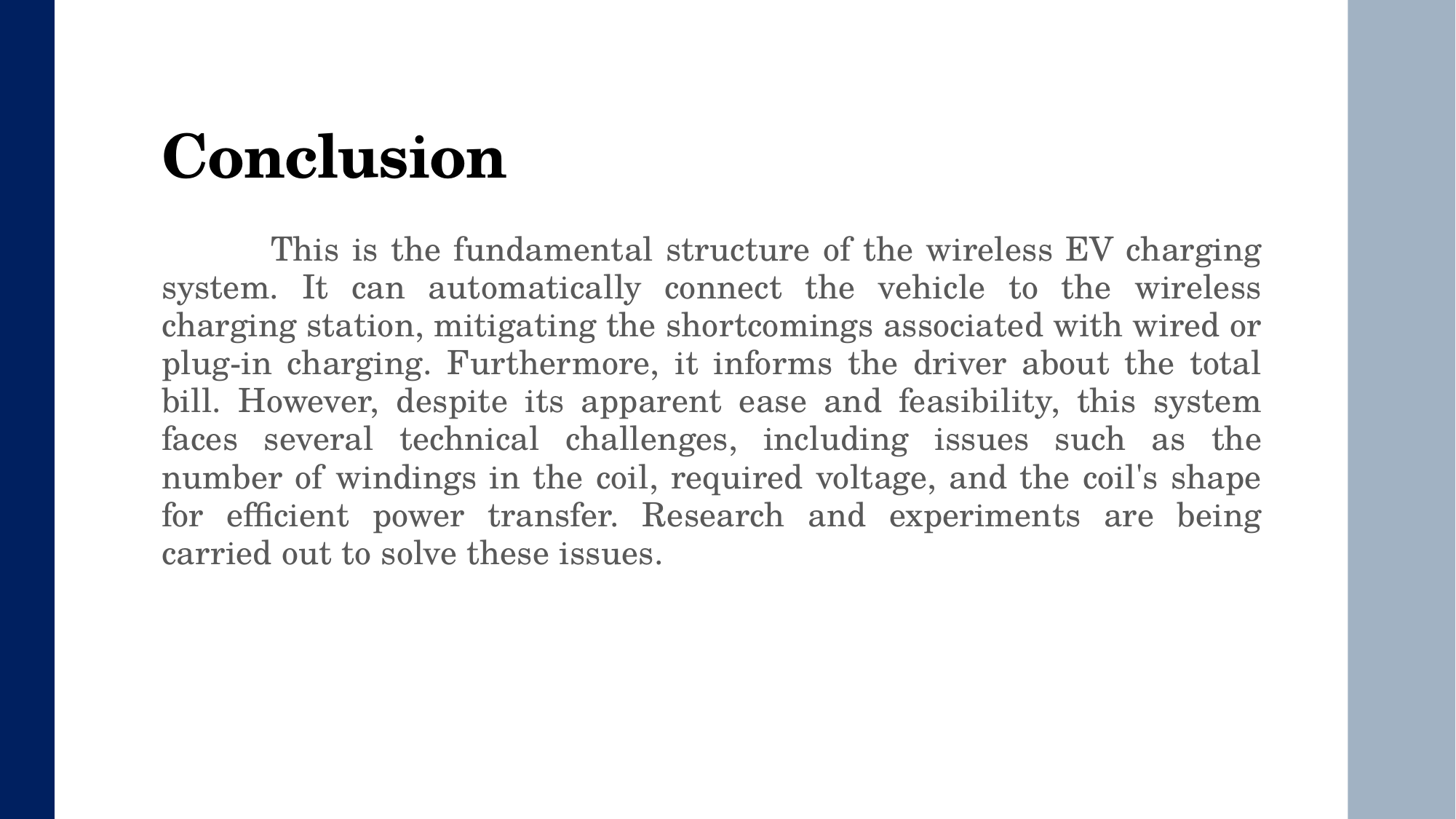

# Conclusion
	This is the fundamental structure of the wireless EV charging system. It can automatically connect the vehicle to the wireless charging station, mitigating the shortcomings associated with wired or plug-in charging. Furthermore, it informs the driver about the total bill. However, despite its apparent ease and feasibility, this system faces several technical challenges, including issues such as the number of windings in the coil, required voltage, and the coil's shape for efficient power transfer. Research and experiments are being carried out to solve these issues.